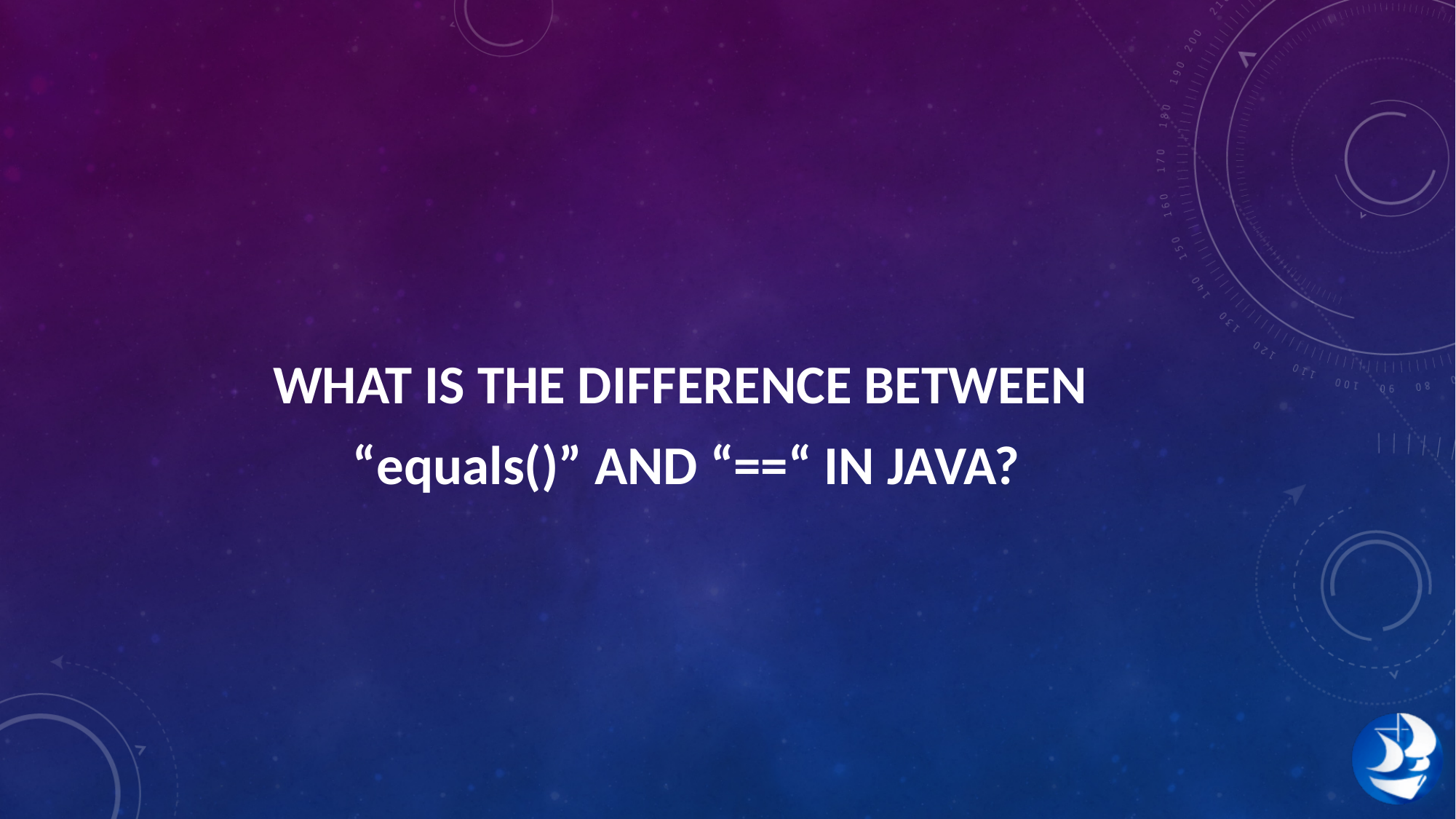

WHAT IS THE DIFFERENCE BETWEEN
“equals()” AND “==“ IN JAVA?